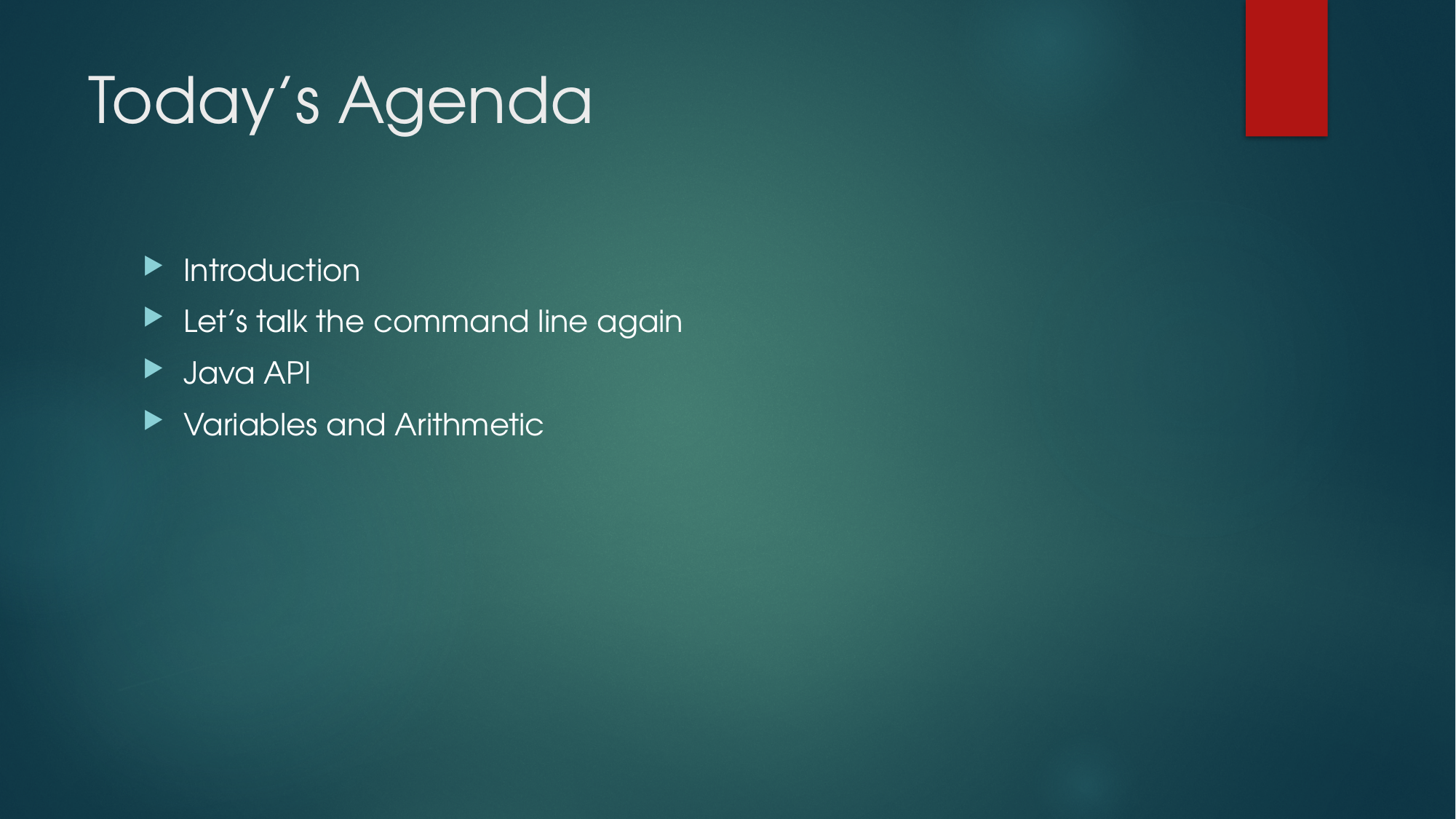

# Today’s Agenda
Introduction
Let’s talk the command line again
Java API
Variables and Arithmetic